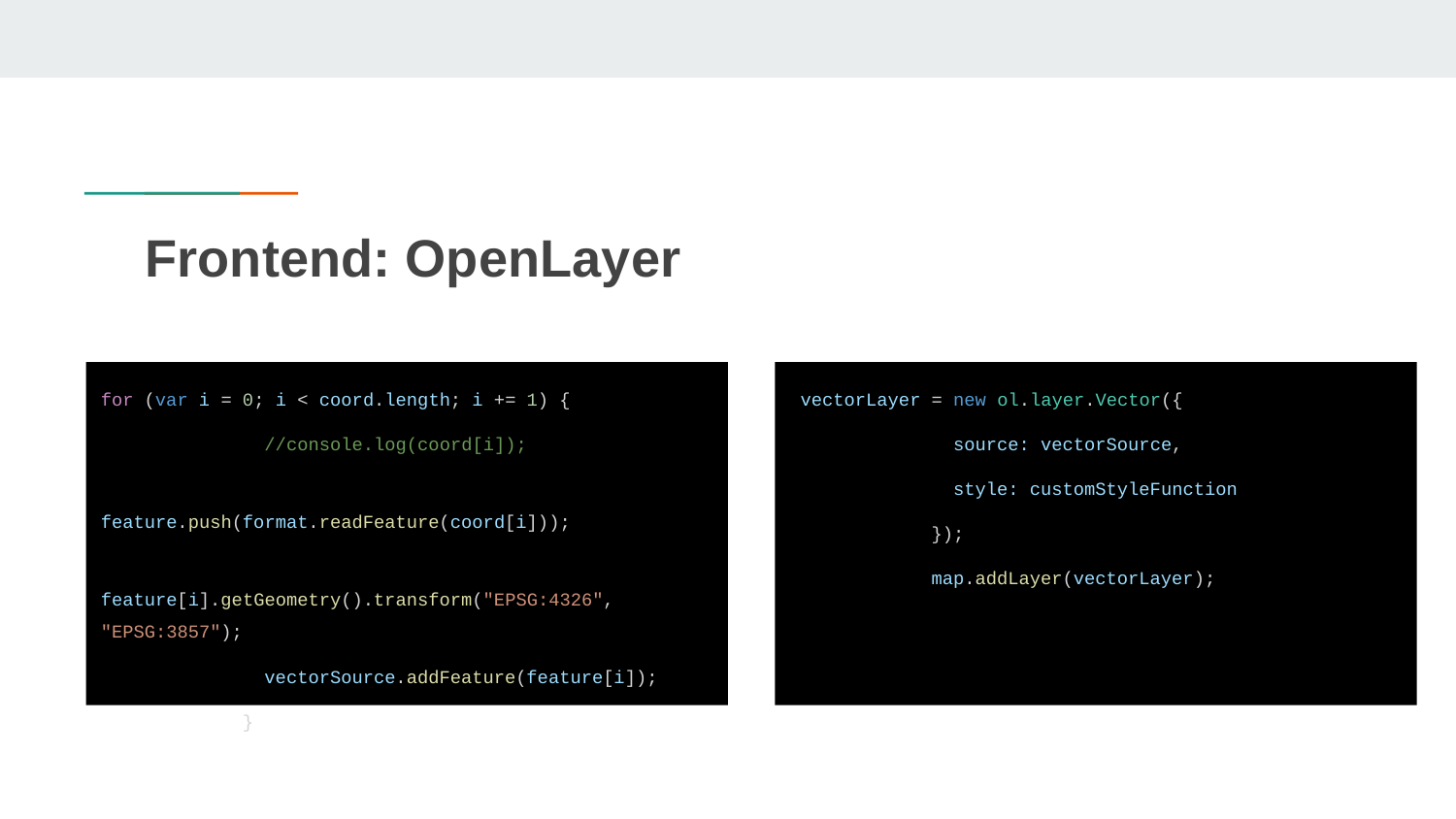

# Frontend: OpenLayer
for (var i = 0; i < coord.length; i += 1) {
               //console.log(coord[i]);
               feature.push(format.readFeature(coord[i]));
               feature[i].getGeometry().transform("EPSG:4326", "EPSG:3857");
               vectorSource.addFeature(feature[i]);
             }
 vectorLayer = new ol.layer.Vector({
               source: vectorSource,
               style: customStyleFunction
             });
             map.addLayer(vectorLayer);